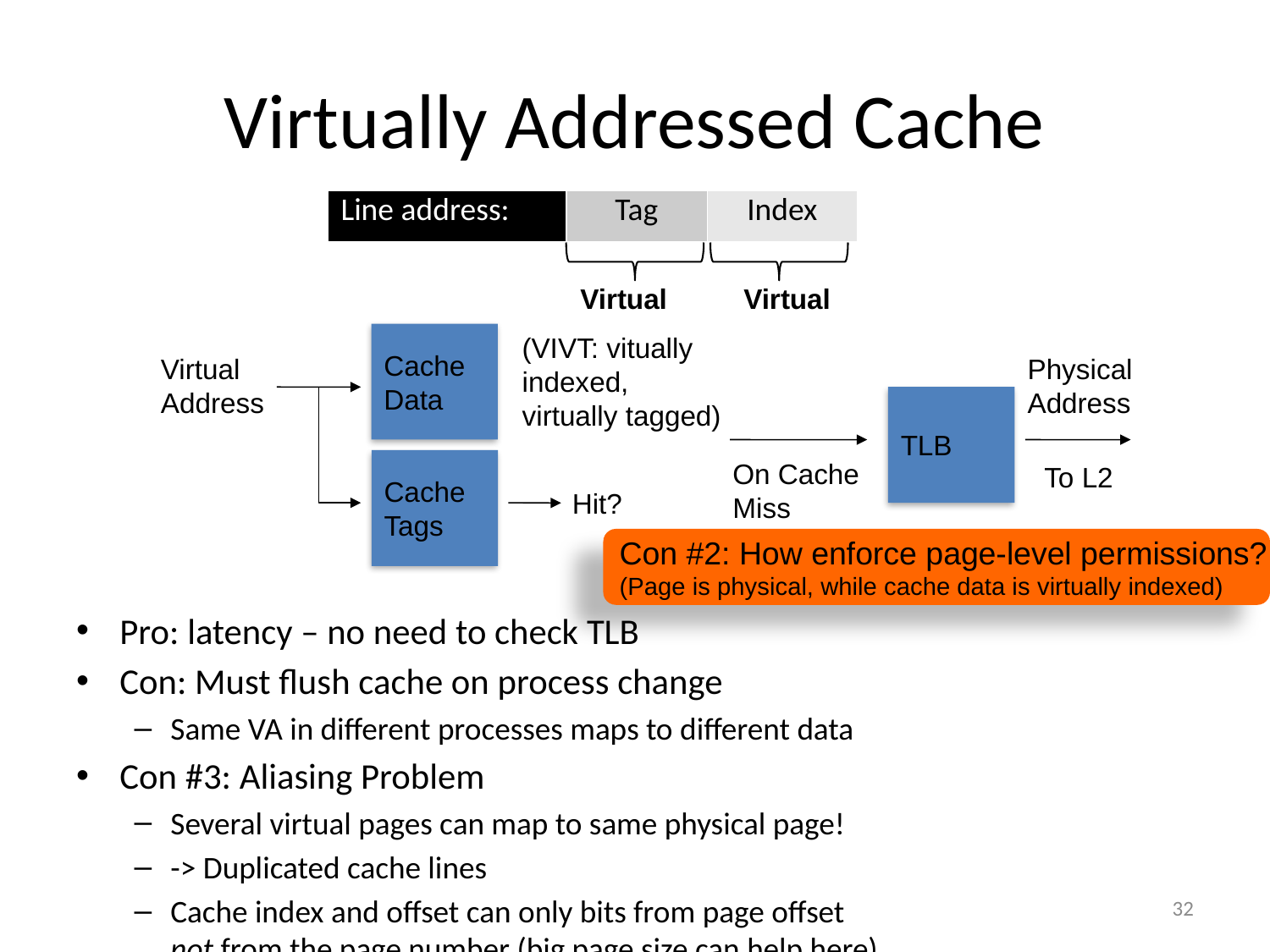

# Virtually Addressed Cache
| Line address: | Tag | Index |
| --- | --- | --- |

Virtual
Virtual
Cache
Data
(VIVT: vitually
indexed,
virtually tagged)
Virtual
Address
Physical
Address
TLB

On Cache
Miss
To L2

Pro: latency – no need to check TLB
Con: Must flush cache on process change
Same VA in different processes maps to different data
Con #3: Aliasing Problem
Several virtual pages can map to same physical page!
-> Duplicated cache lines
Cache index and offset can only bits from page offset
not from the page number (big page size can help here)

Cache
Tags
Hit?

Con #2: How enforce page-level permissions?
(Page is physical, while cache data is virtually indexed)
32